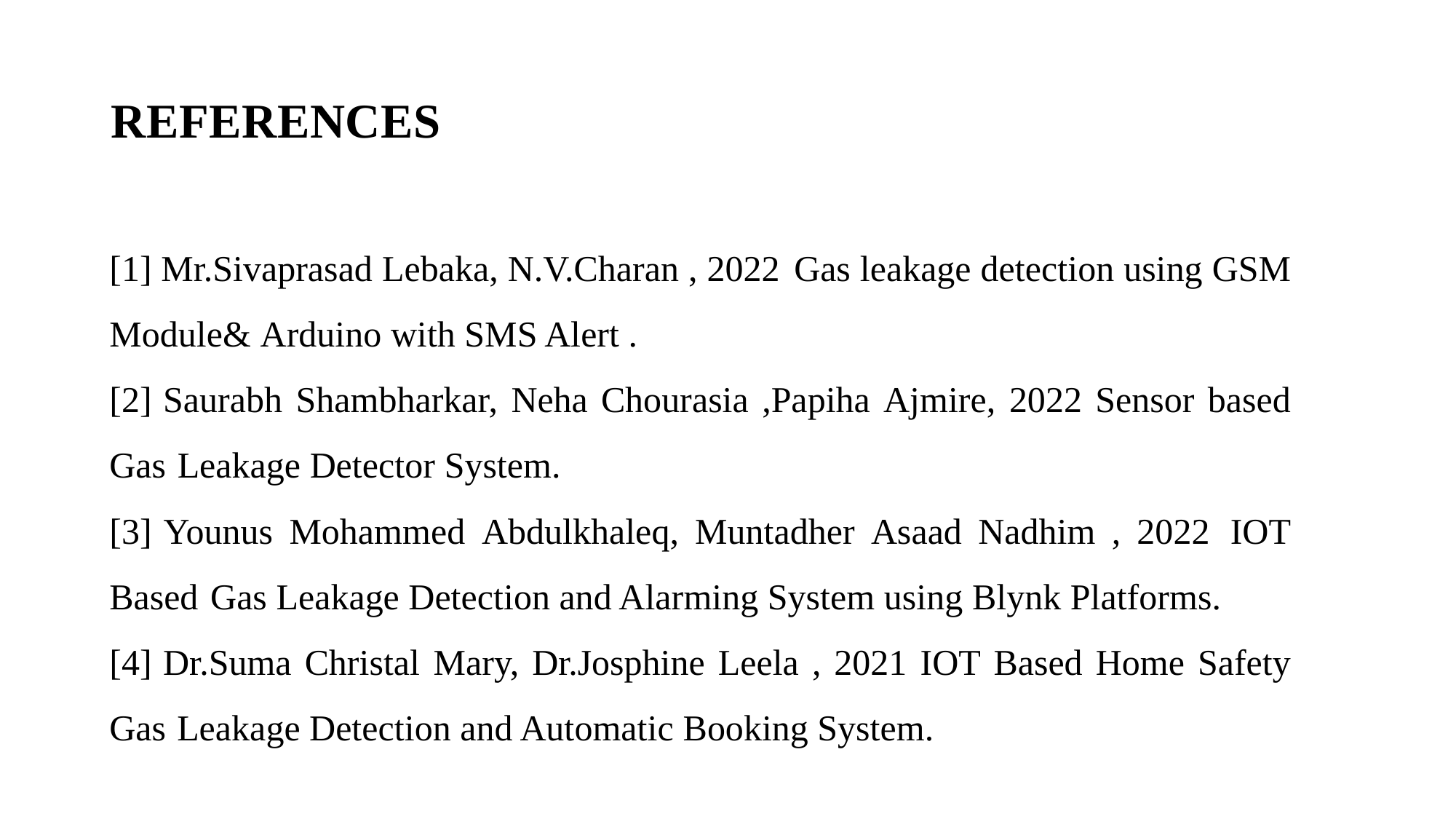

# REFERENCES
[1] Mr.Sivaprasad Lebaka, N.V.Charan , 2022 Gas leakage detection using GSM Module& Arduino with SMS Alert .
[2] Saurabh Shambharkar, Neha Chourasia ,Papiha Ajmire, 2022 Sensor based Gas Leakage Detector System.
[3] Younus Mohammed Abdulkhaleq, Muntadher Asaad Nadhim , 2022	IOT Based Gas Leakage Detection and Alarming System using Blynk Platforms.
[4] Dr.Suma Christal Mary, Dr.Josphine Leela , 2021 IOT Based Home Safety Gas Leakage Detection and Automatic Booking System.